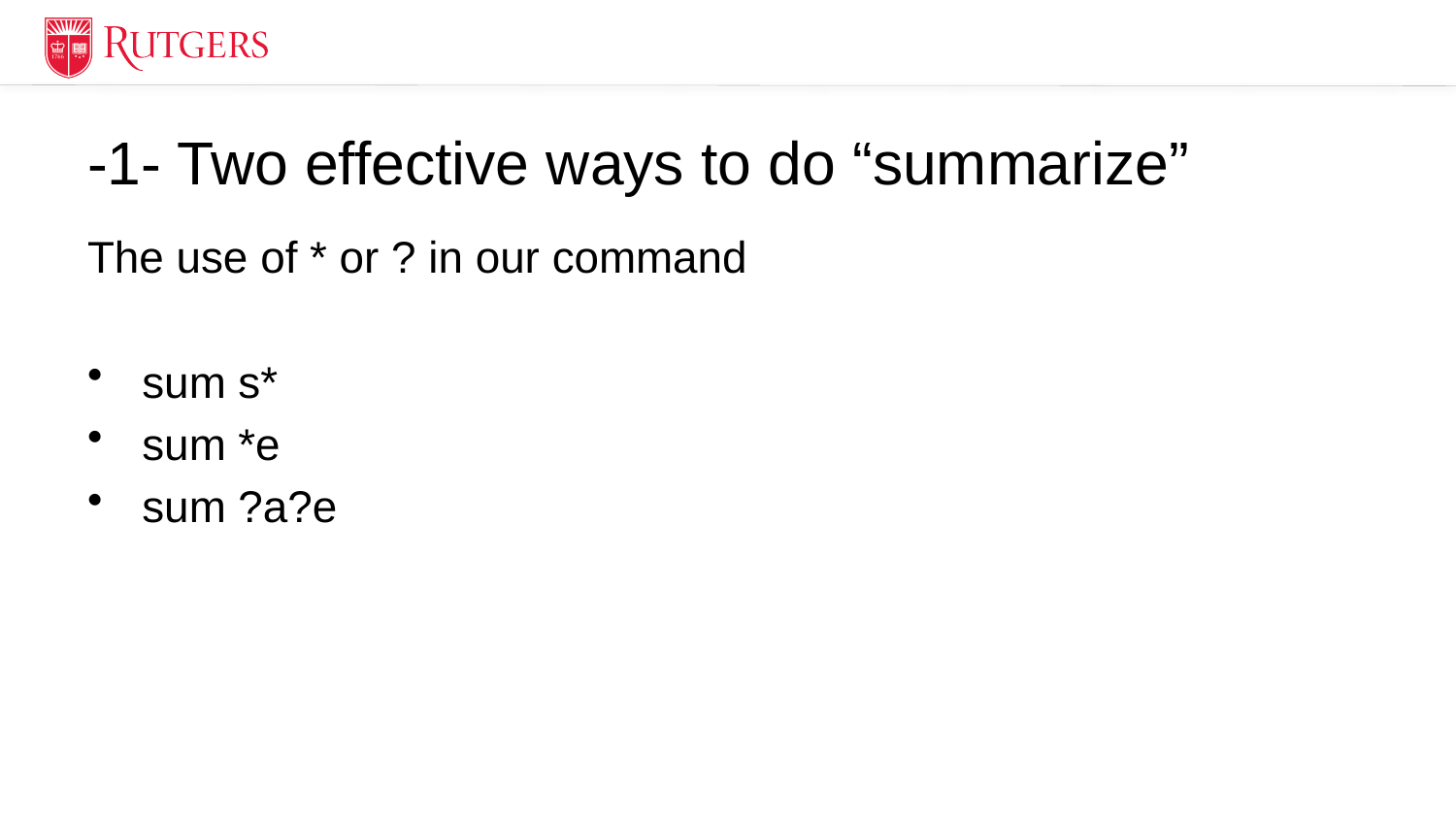

# -1- Two effective ways to do “summarize”
The use of * or ? in our command

sum s*
sum *e
sum ?a?e